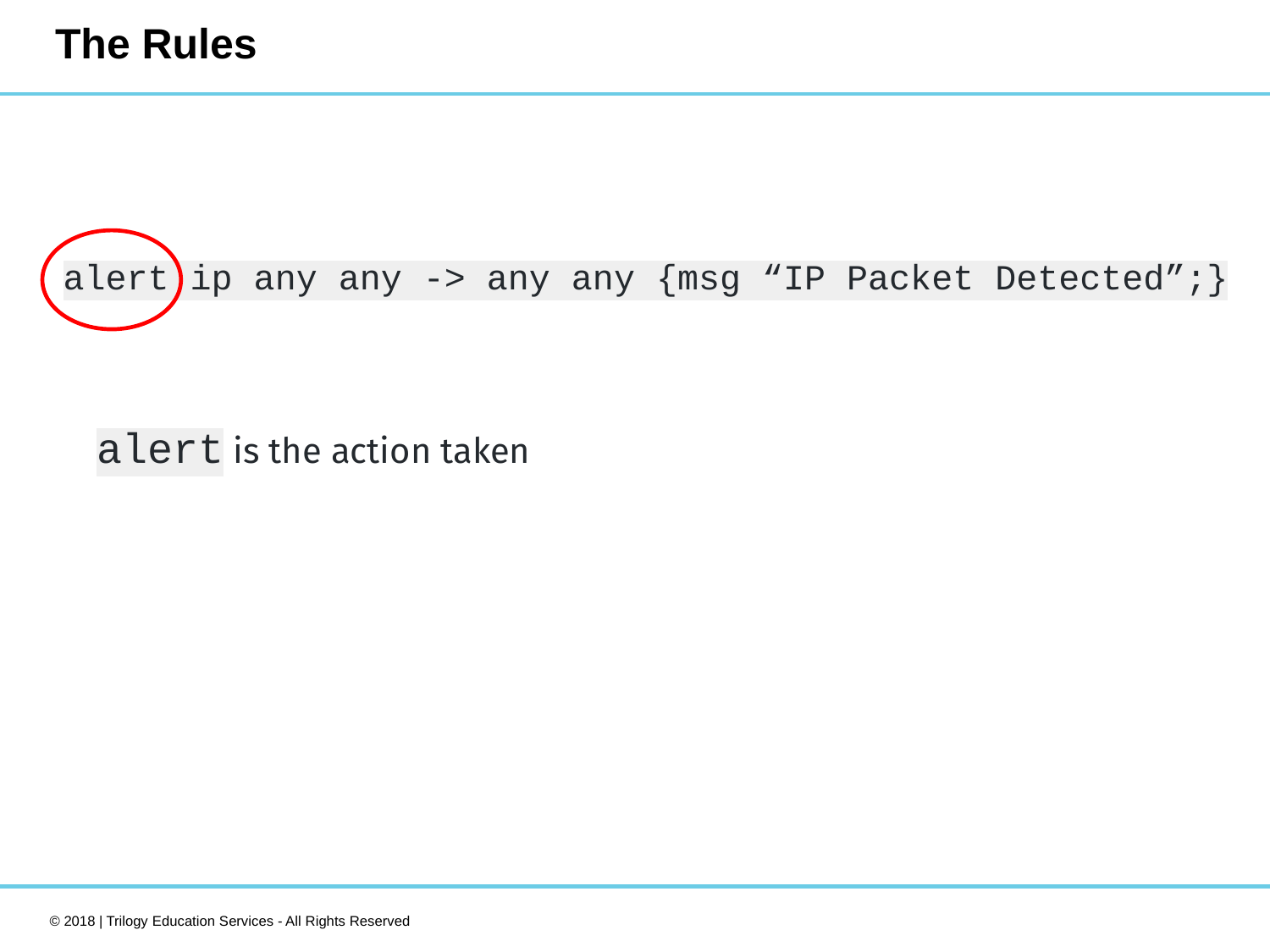

# The Rules

alert ip any any -> any any {msg “IP Packet Detected”;}

alert is the action taken